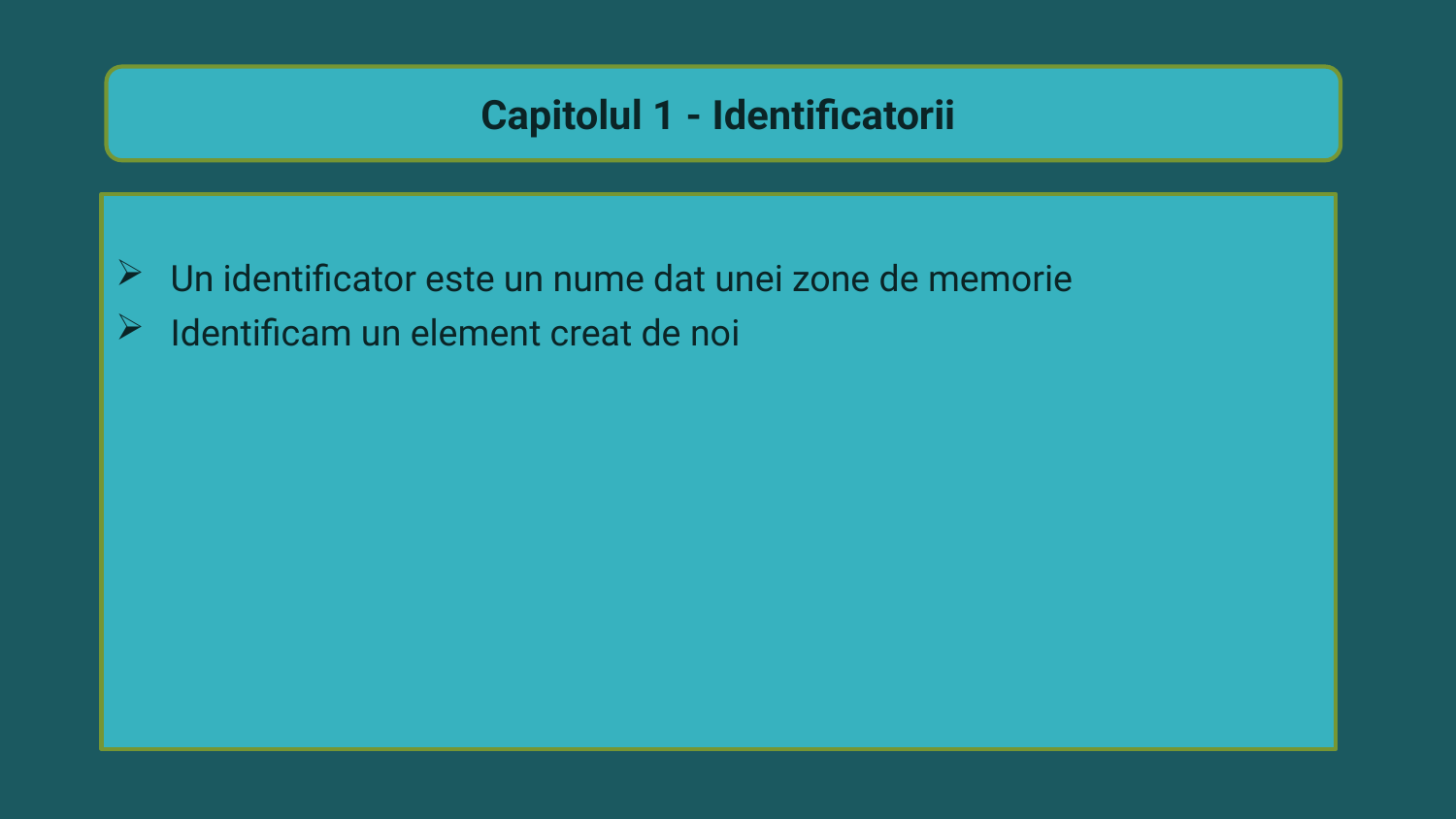

Capitolul 1 - Identificatorii

Un identificator este un nume dat unei zone de memorie
Identificam un element creat de noi